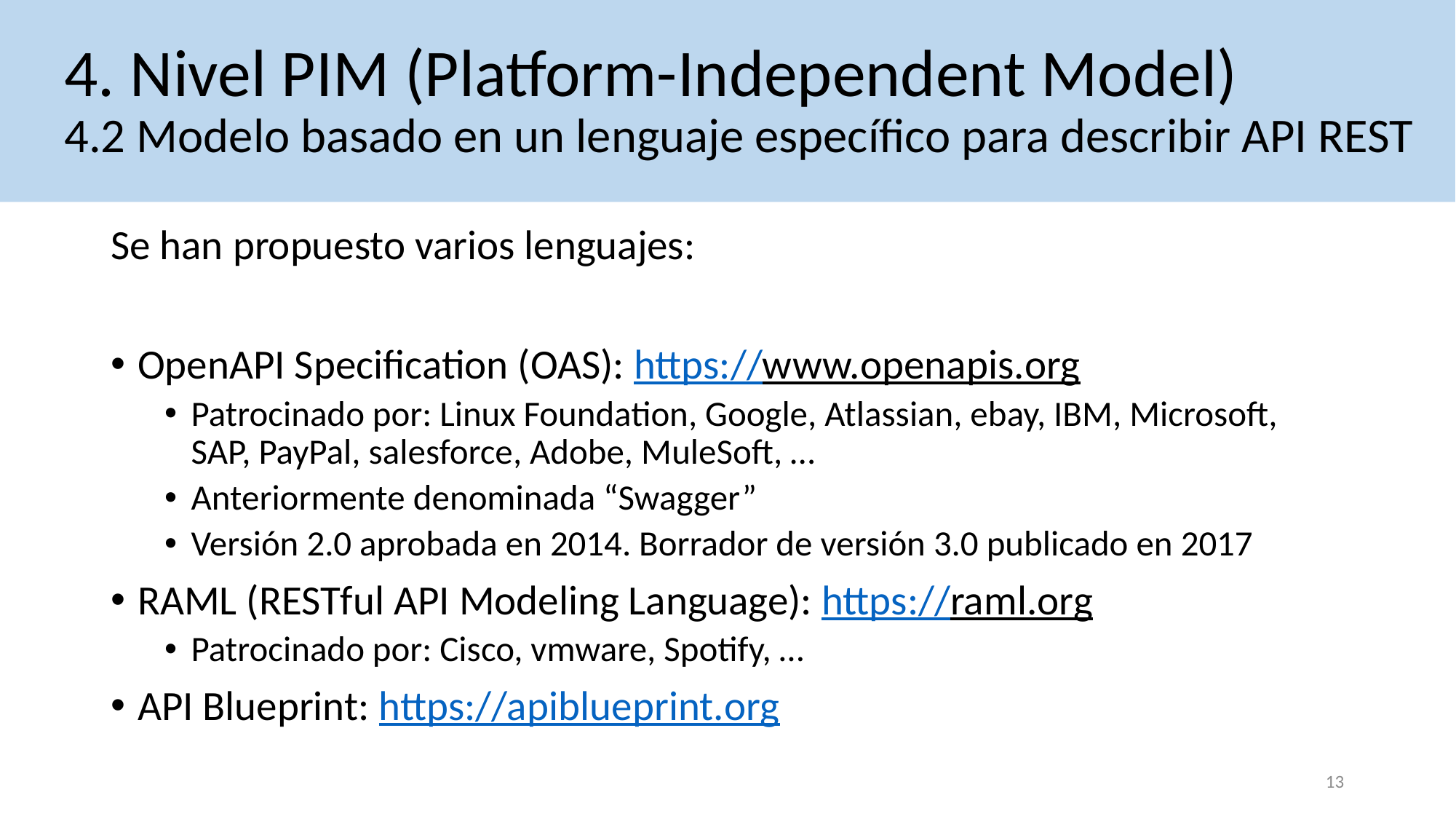

# 4. Nivel PIM (Platform-Independent Model) 4.2 Modelo basado en un lenguaje específico para describir API REST
Se han propuesto varios lenguajes:

OpenAPI Specification (OAS): https://www.openapis.org
Patrocinado por: Linux Foundation, Google, Atlassian, ebay, IBM, Microsoft, SAP, PayPal, salesforce, Adobe, MuleSoft, …
Anteriormente denominada “Swagger”
Versión 2.0 aprobada en 2014. Borrador de versión 3.0 publicado en 2017
RAML (RESTful API Modeling Language): https://raml.org
Patrocinado por: Cisco, vmware, Spotify, …
API Blueprint: https://apiblueprint.org

13